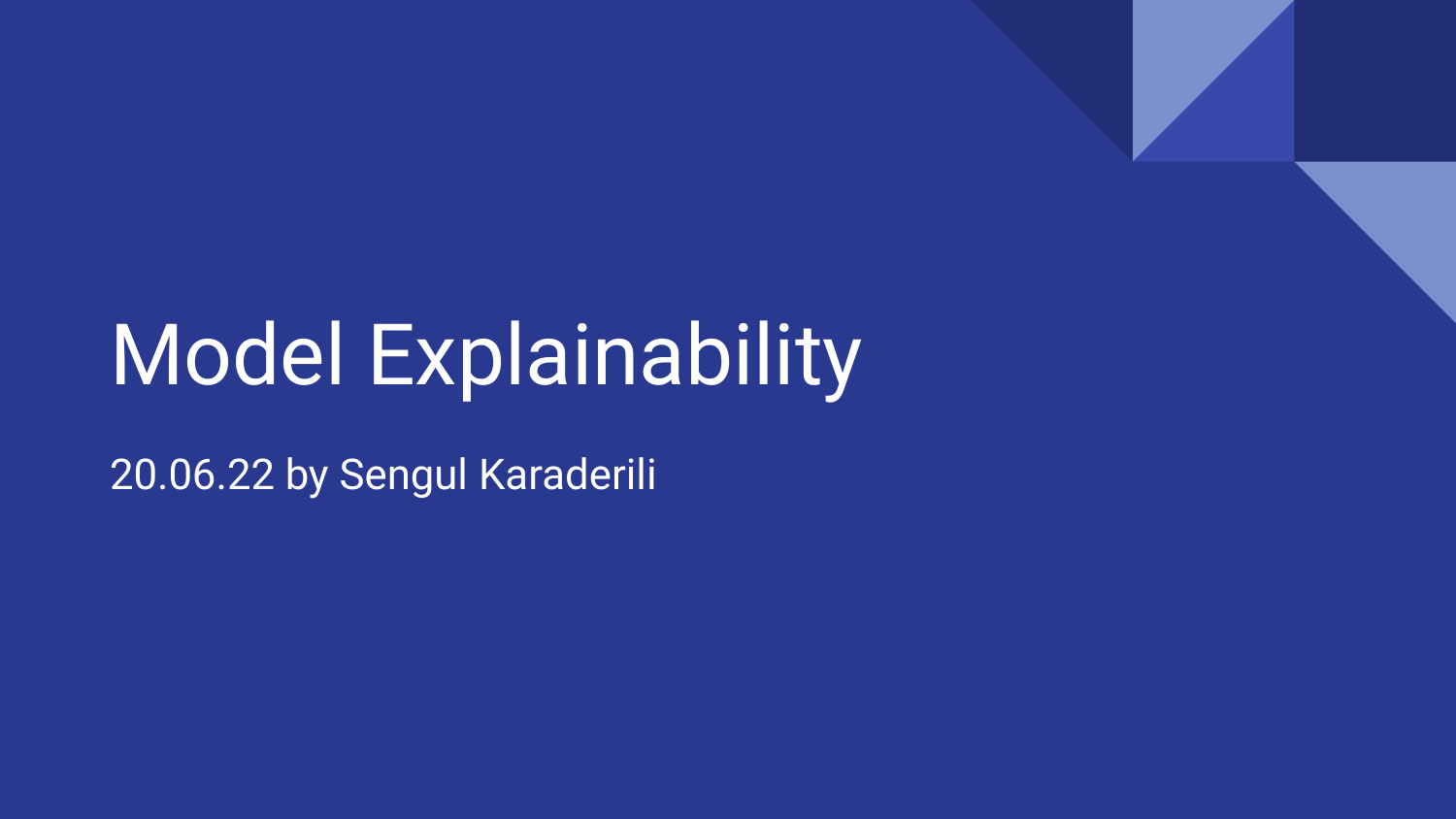

# Model Explainability
20.06.22 by Sengul Karaderili